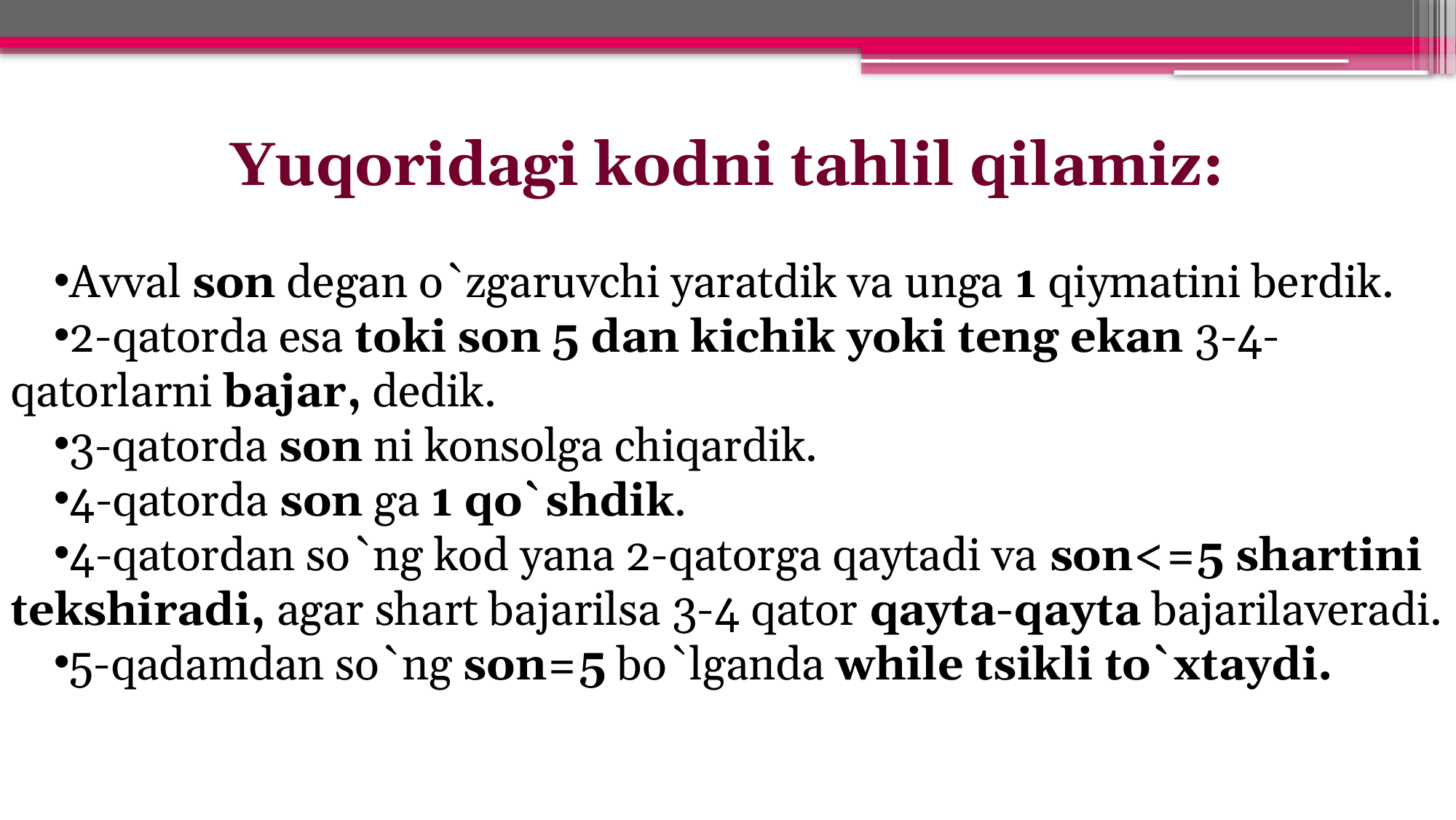

Yuqoridagi kodni tahlil qilamiz:

Avval son degan o`zgaruvchi yaratdik va unga 1 qiymatini berdik.
2-qatorda esa toki son 5 dan kichik yoki teng ekan 3-4-qatorlarni bajar, dedik.
3-qatorda son ni konsolga chiqardik.
4-qatorda son ga 1 qo`shdik.
4-qatordan so`ng kod yana 2-qatorga qaytadi va son<=5 shartini tekshiradi, agar shart bajarilsa 3-4 qator qayta-qayta bajarilaveradi.
5-qadamdan so`ng son=5 bo`lganda while tsikli to`xtaydi.